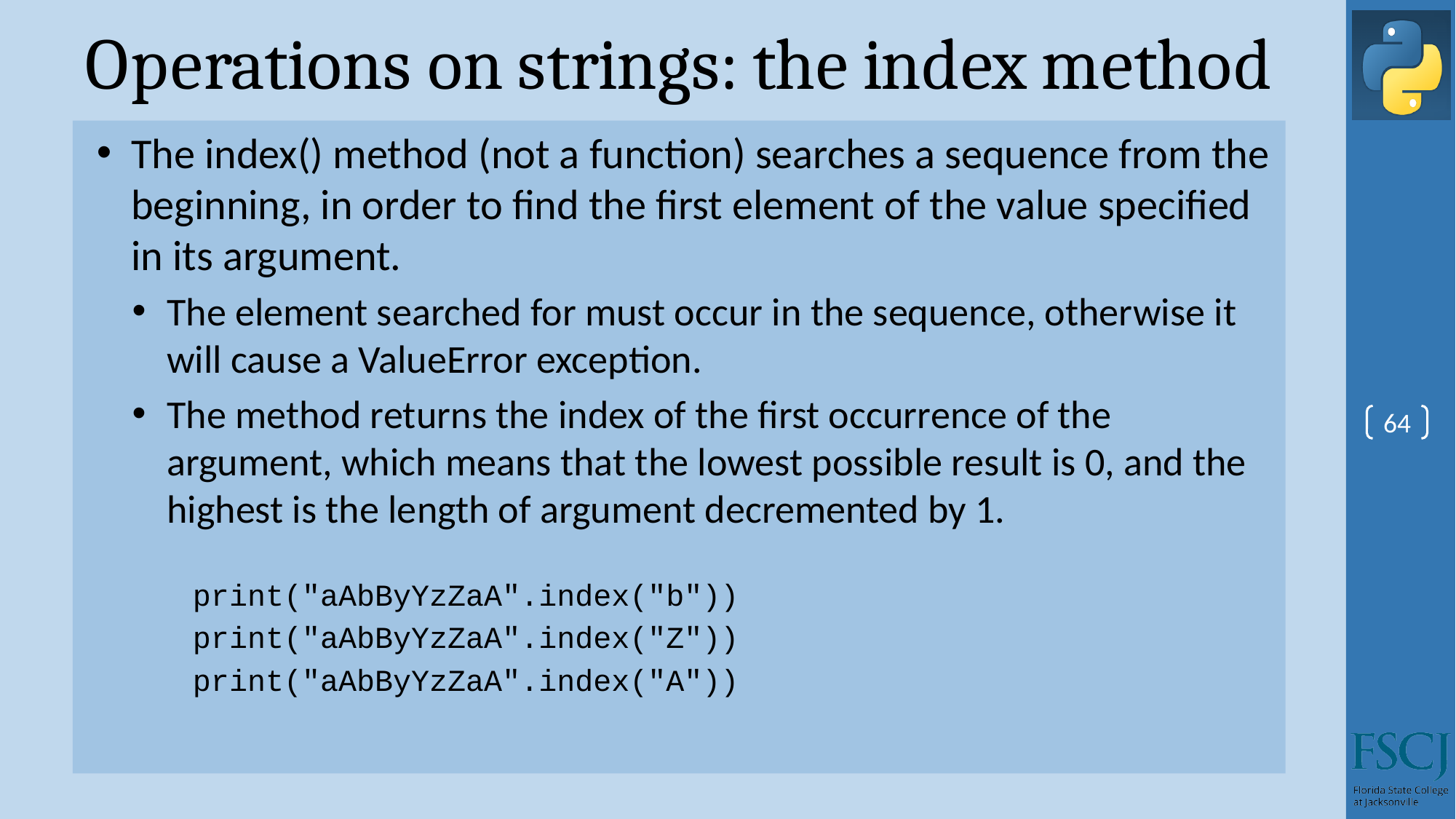

# Operations on strings: the index method
The index() method (not a function) searches a sequence from the beginning, in order to find the first element of the value specified in its argument.
The element searched for must occur in the sequence, otherwise it will cause a ValueError exception.
The method returns the index of the first occurrence of the argument, which means that the lowest possible result is 0, and the highest is the length of argument decremented by 1.

print("aAbByYzZaA".index("b"))
print("aAbByYzZaA".index("Z"))
print("aAbByYzZaA".index("A"))
64